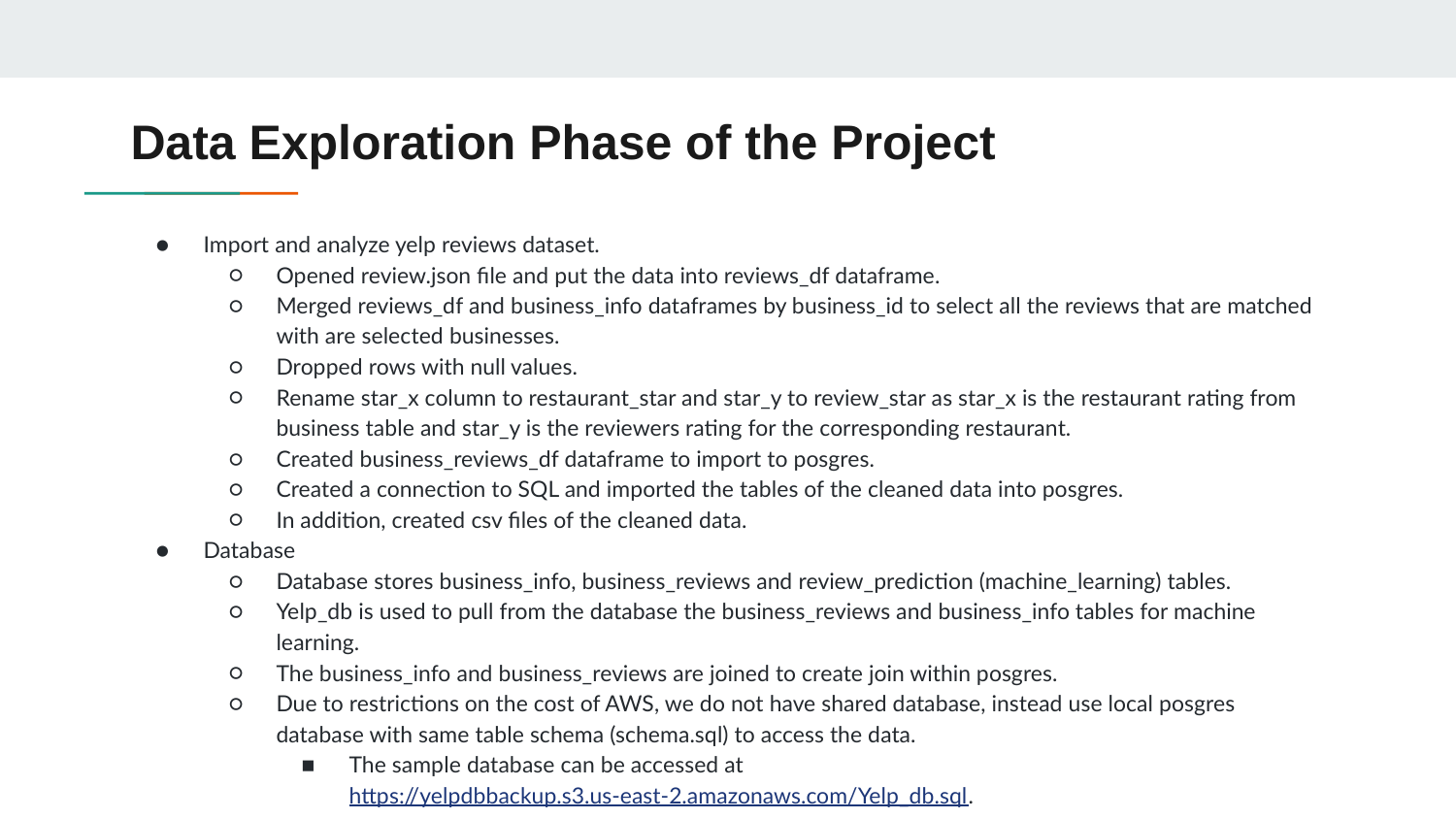

# Data Exploration Phase of the Project

Import and analyze yelp reviews dataset.
Opened review.json file and put the data into reviews_df dataframe.
Merged reviews_df and business_info dataframes by business_id to select all the reviews that are matched with are selected businesses.
Dropped rows with null values.
Rename star_x column to restaurant_star and star_y to review_star as star_x is the restaurant rating from business table and star_y is the reviewers rating for the corresponding restaurant.
Created business_reviews_df dataframe to import to posgres.
Created a connection to SQL and imported the tables of the cleaned data into posgres.
In addition, created csv files of the cleaned data.
Database
Database stores business_info, business_reviews and review_prediction (machine_learning) tables.
Yelp_db is used to pull from the database the business_reviews and business_info tables for machine learning.
The business_info and business_reviews are joined to create join within posgres.
Due to restrictions on the cost of AWS, we do not have shared database, instead use local posgres database with same table schema (schema.sql) to access the data.
The sample database can be accessed at https://yelpdbbackup.s3.us-east-2.amazonaws.com/Yelp_db.sql.